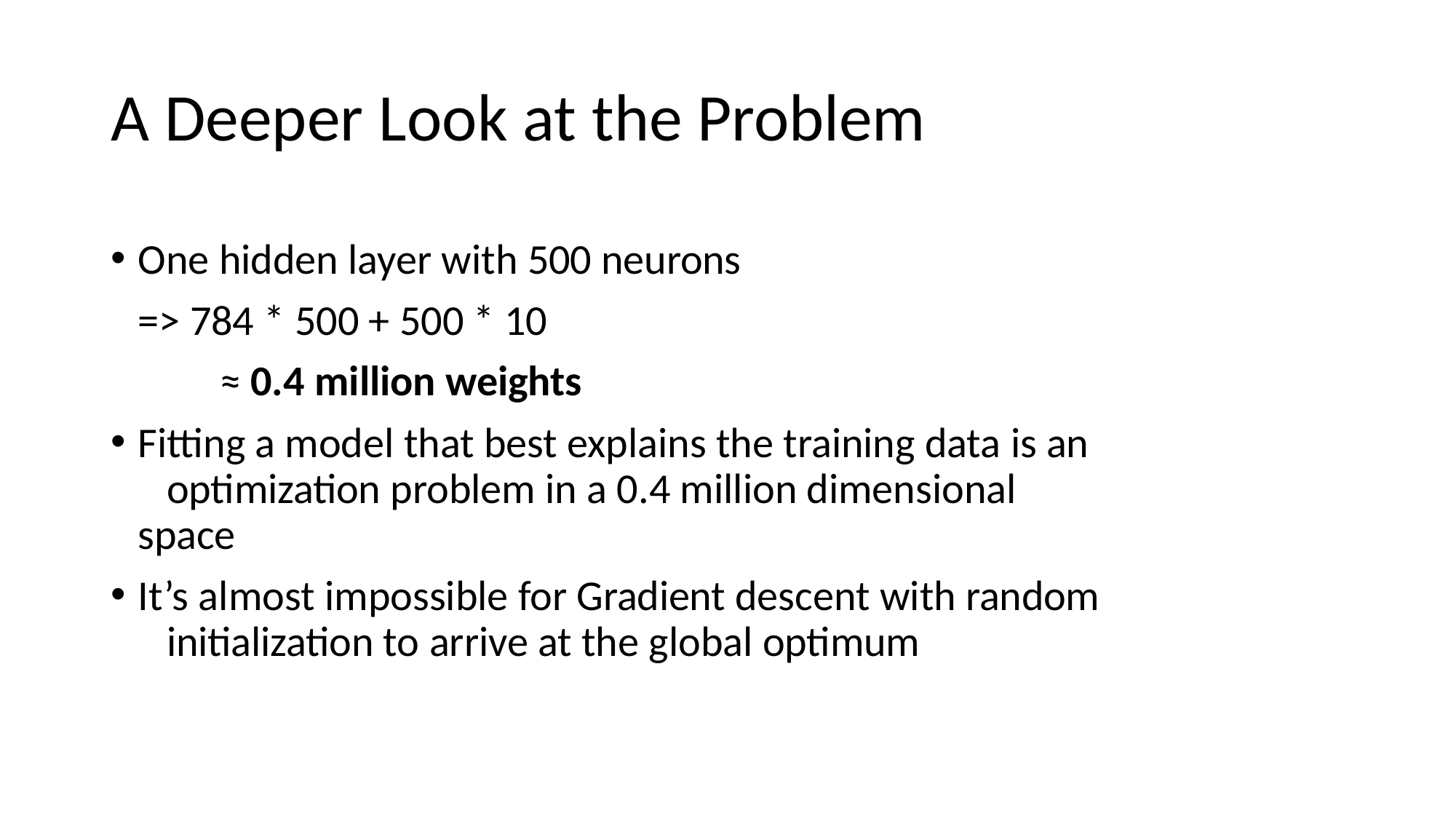

# A Deeper Look at the Problem
One hidden layer with 500 neurons
=> 784 * 500 + 500 * 10
≈ 0.4 million weights
Fitting a model that best explains the training data is an 	optimization problem in a 0.4 million dimensional space
It’s almost impossible for Gradient descent with random 	initialization to arrive at the global optimum